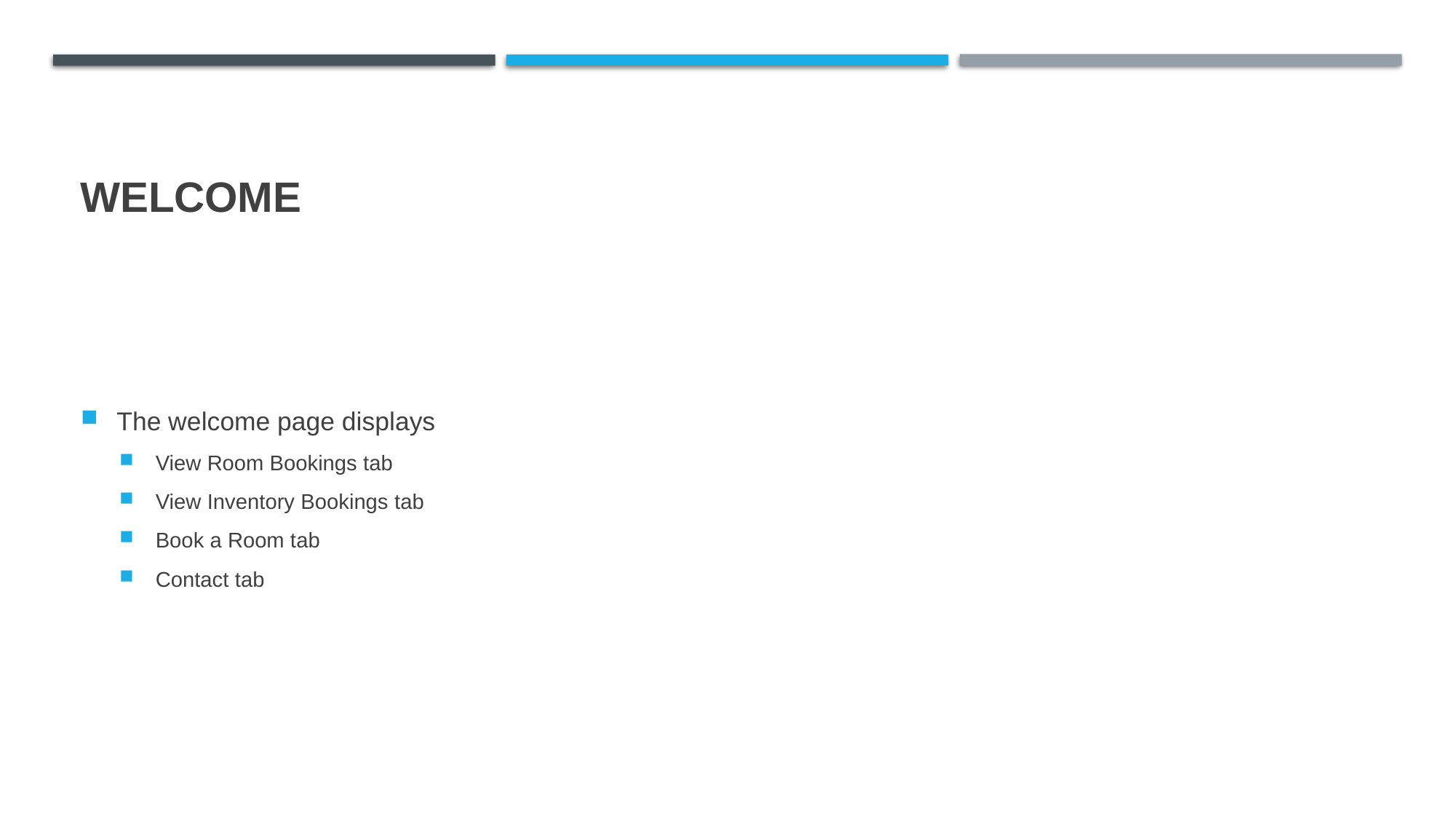

# Welcome
The welcome page displays
View Room Bookings tab
View Inventory Bookings tab
Book a Room tab
Contact tab